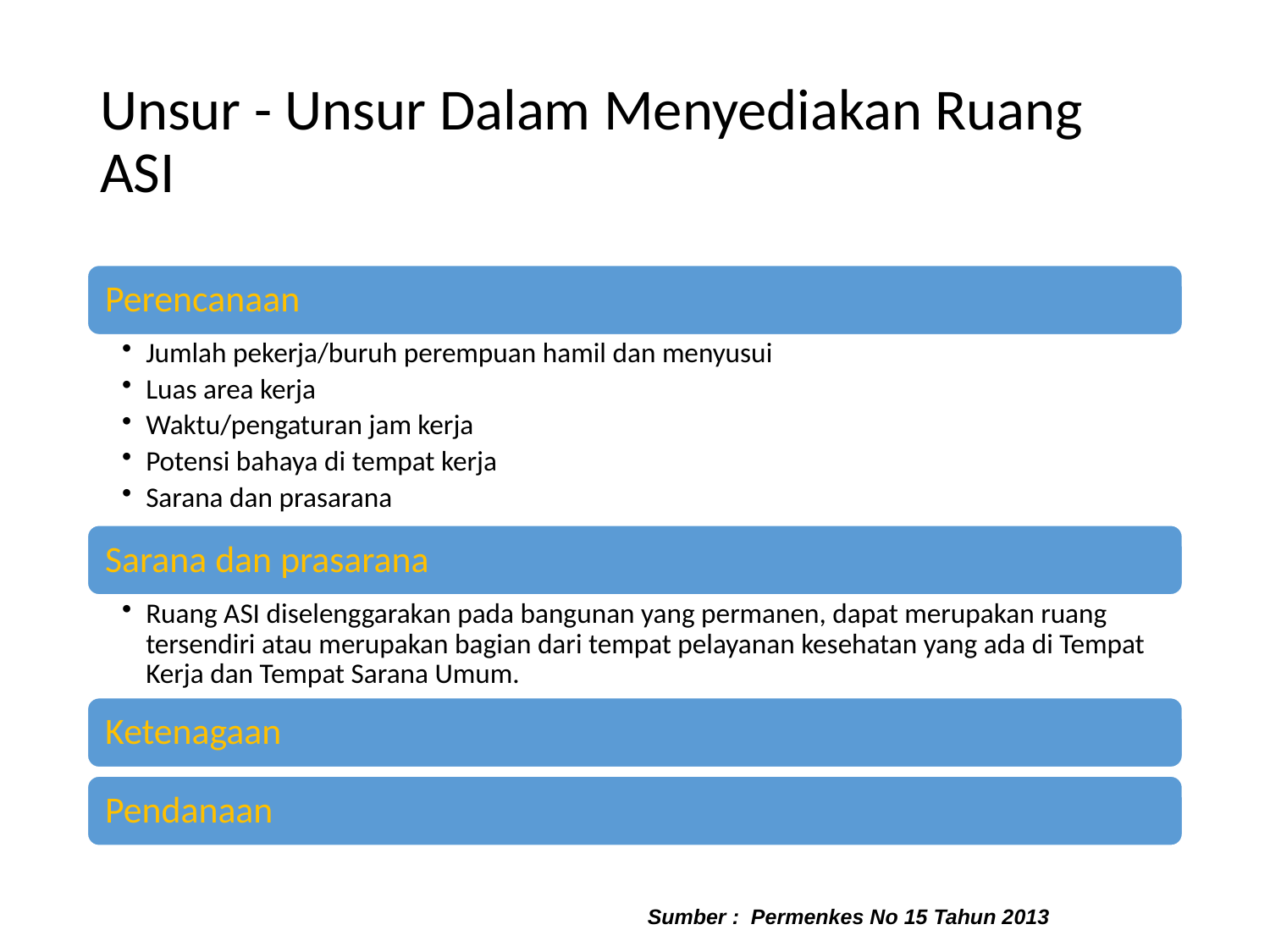

# Unsur - Unsur Dalam Menyediakan Ruang ASI
Perencanaan
Jumlah pekerja/buruh perempuan hamil dan menyusui
Luas area kerja
Waktu/pengaturan jam kerja
Potensi bahaya di tempat kerja
Sarana dan prasarana
Sarana dan prasarana
Ruang ASI diselenggarakan pada bangunan yang permanen, dapat merupakan ruang tersendiri atau merupakan bagian dari tempat pelayanan kesehatan yang ada di Tempat Kerja dan Tempat Sarana Umum.
Ketenagaan
Pendanaan
Sumber :  Permenkes No 15 Tahun 2013